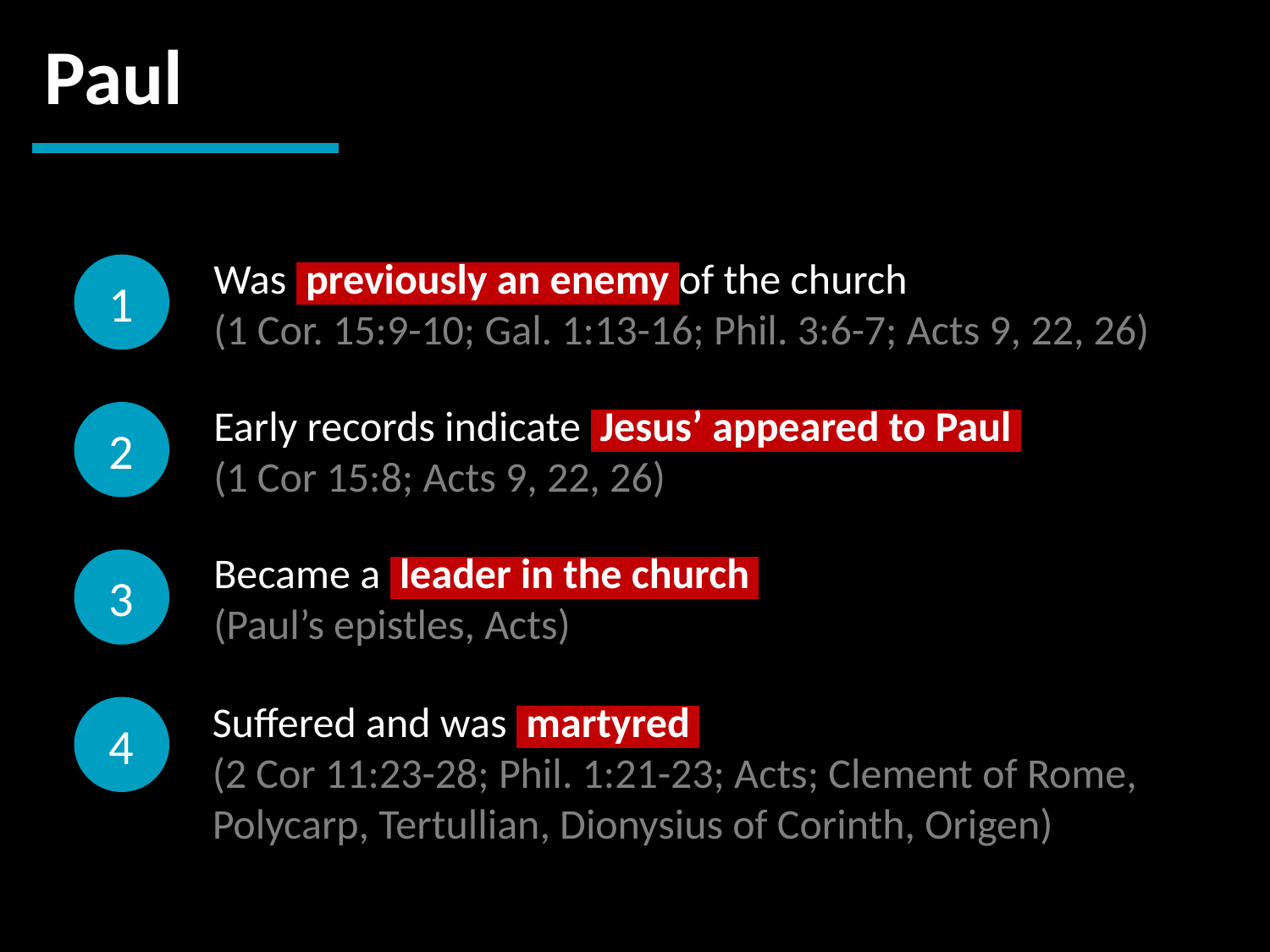

Paul
1
Was  previously an enemy of the church
(1 Cor. 15:9-10; Gal. 1:13-16; Phil. 3:6-7; Acts 9, 22, 26)
2
Early records indicate  Jesus’ appeared to Paul
(1 Cor 15:8; Acts 9, 22, 26)
3
Became a  leader in the church
(Paul’s epistles, Acts)
4
Suffered and was  martyred
(2 Cor 11:23-28; Phil. 1:21-23; Acts; Clement of Rome, Polycarp, Tertullian, Dionysius of Corinth, Origen)